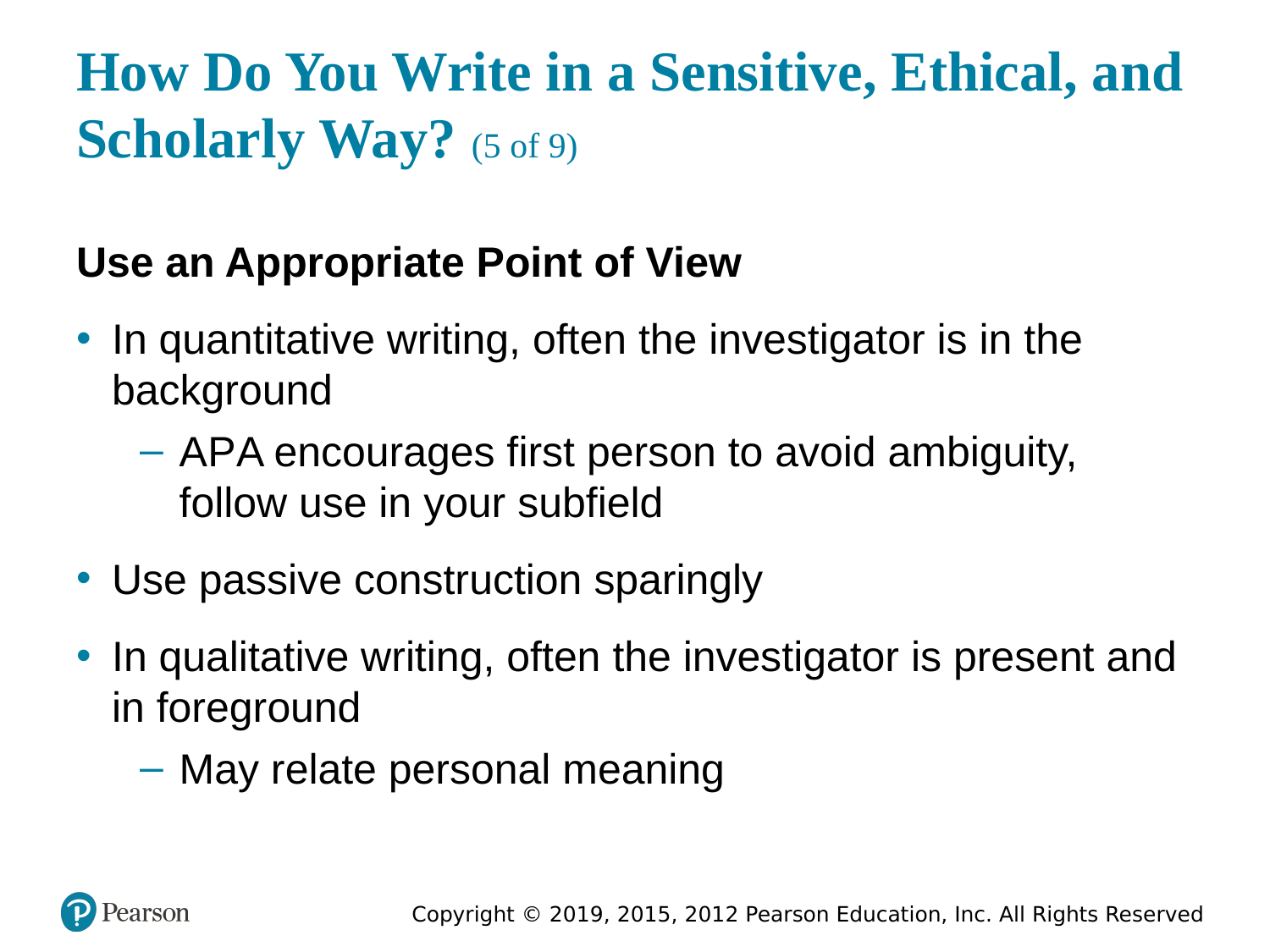

# How Do You Write in a Sensitive, Ethical, and Scholarly Way? (5 of 9)
Use an Appropriate Point of View
In quantitative writing, often the investigator is in the background
A P A encourages first person to avoid ambiguity, follow use in your subfield
Use passive construction sparingly
In qualitative writing, often the investigator is present and in foreground
May relate personal meaning